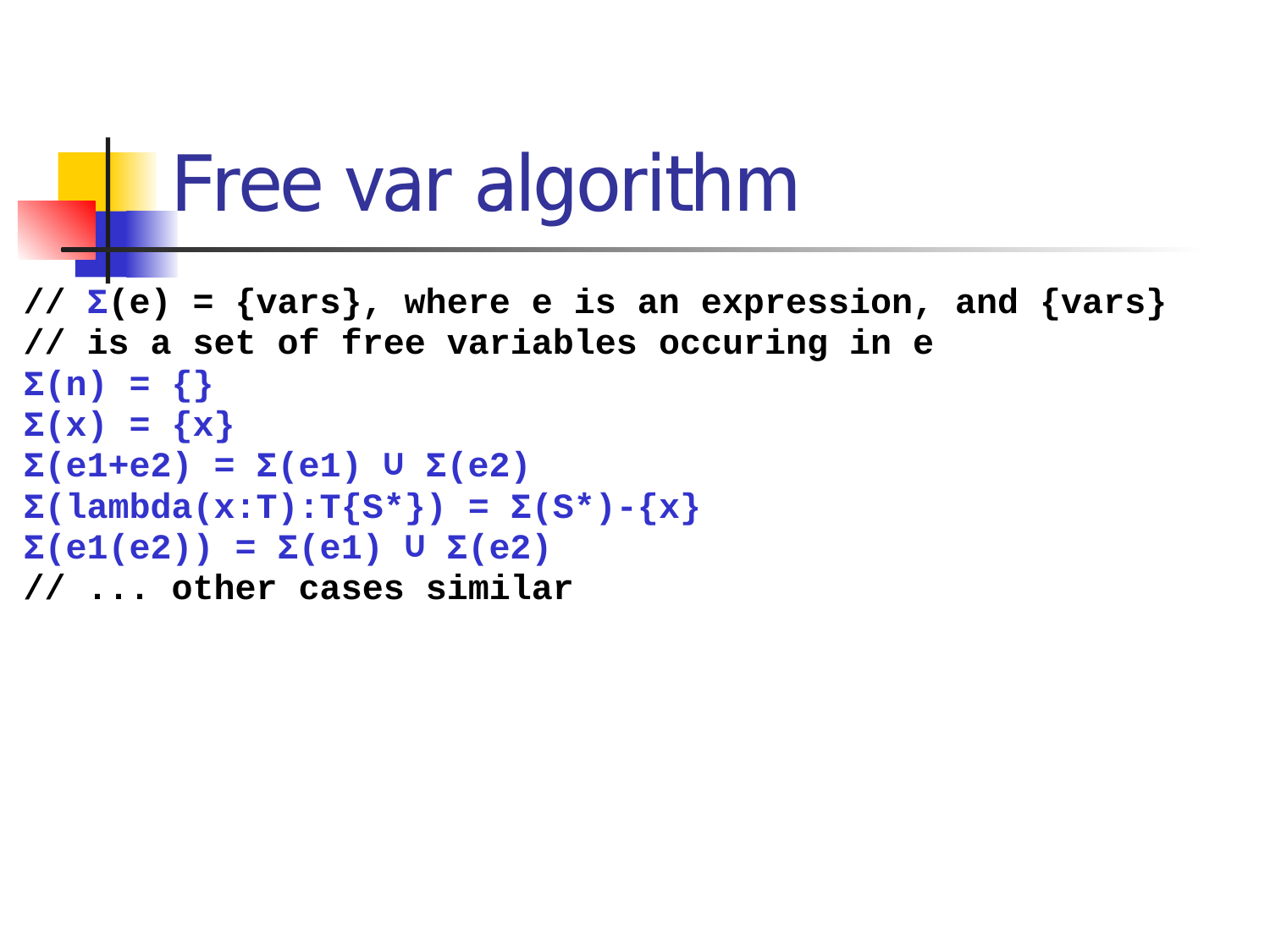

# Free var algorithm
// Ʃ(e) = {vars}, where e is an expression, and {vars}
// is a set of free variables occuring in e
Ʃ(n) = {}
Ʃ(x) = {x}
Ʃ(e1+e2) = Ʃ(e1) ∪ Ʃ(e2)
Ʃ(lambda(x:T):T{S*}) = Ʃ(S*)-{x}
Ʃ(e1(e2)) = Ʃ(e1) ∪ Ʃ(e2)
// ... other cases similar